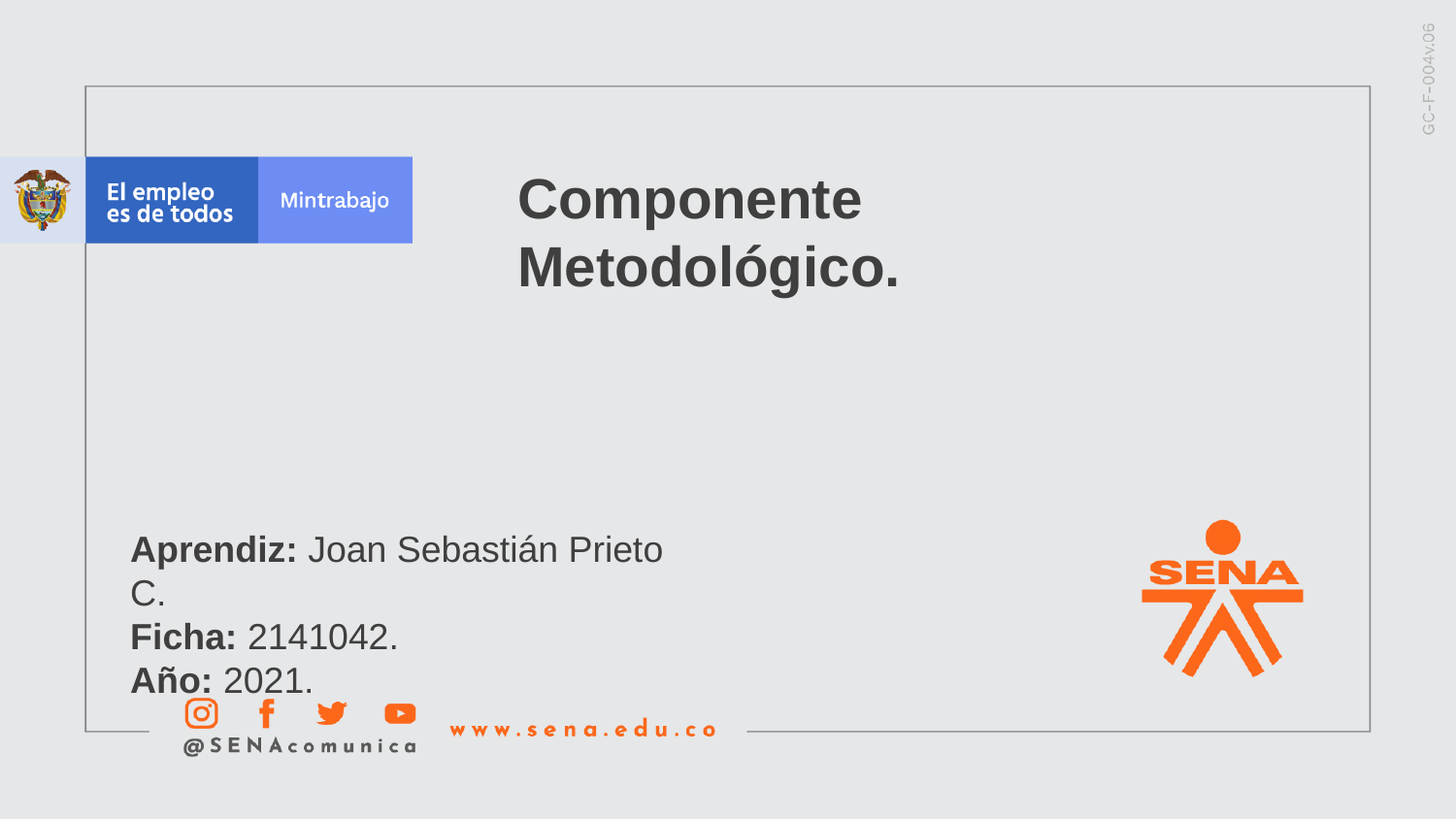

Componente Metodológico.
Aprendiz: Joan Sebastián Prieto C.
Ficha: 2141042.
Año: 2021.